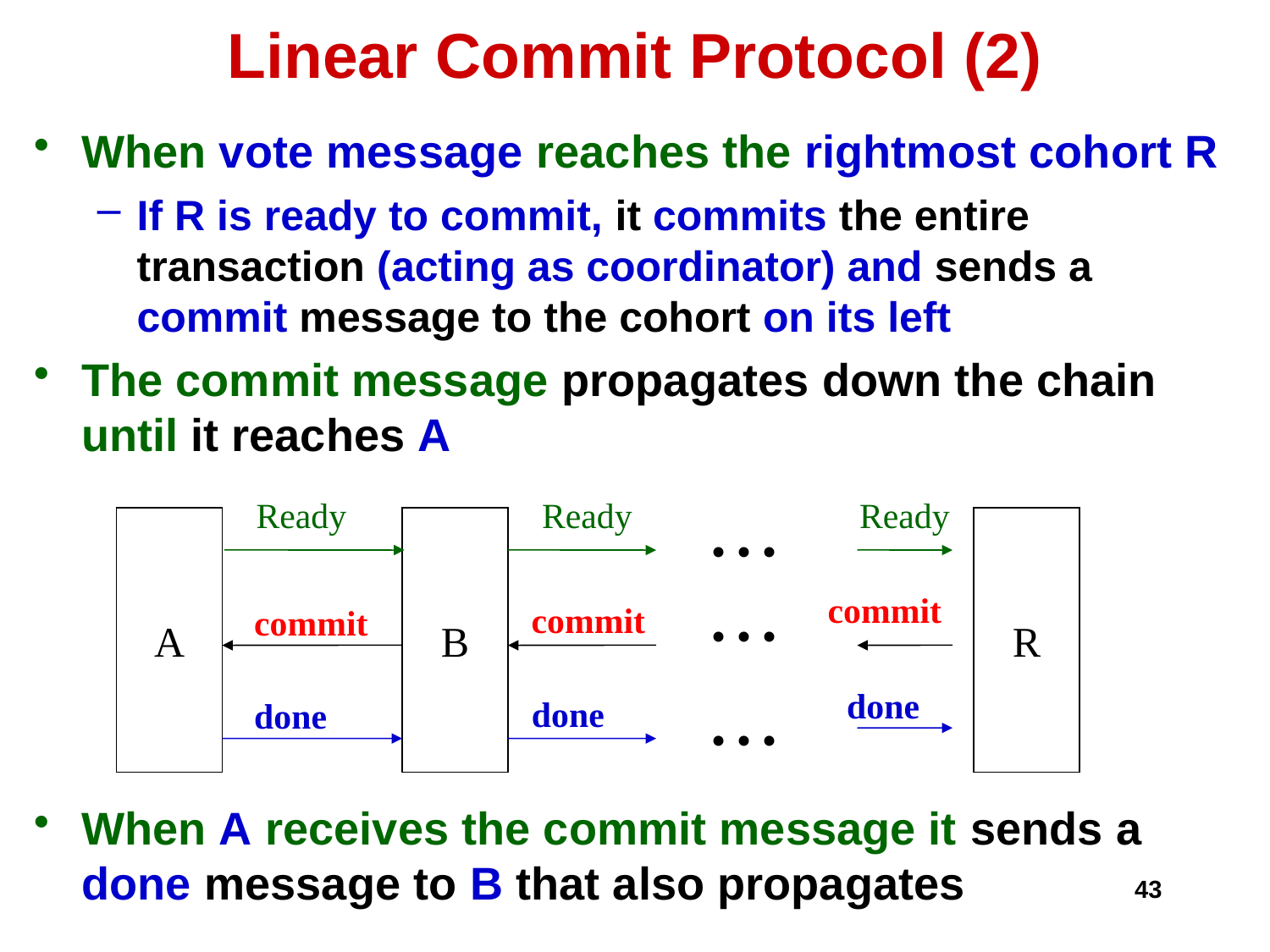

# Linear Commit Protocol (2)
When vote message reaches the rightmost cohort R
If R is ready to commit, it commits the entire transaction (acting as coordinator) and sends a commit message to the cohort on its left
The commit message propagates down the chain until it reaches A

When A receives the commit message it sends a done message to B that also propagates
Ready

Ready

• • •
Ready

A
B
R
commit
• • •

commit
commit

done
done
done
• • •

43